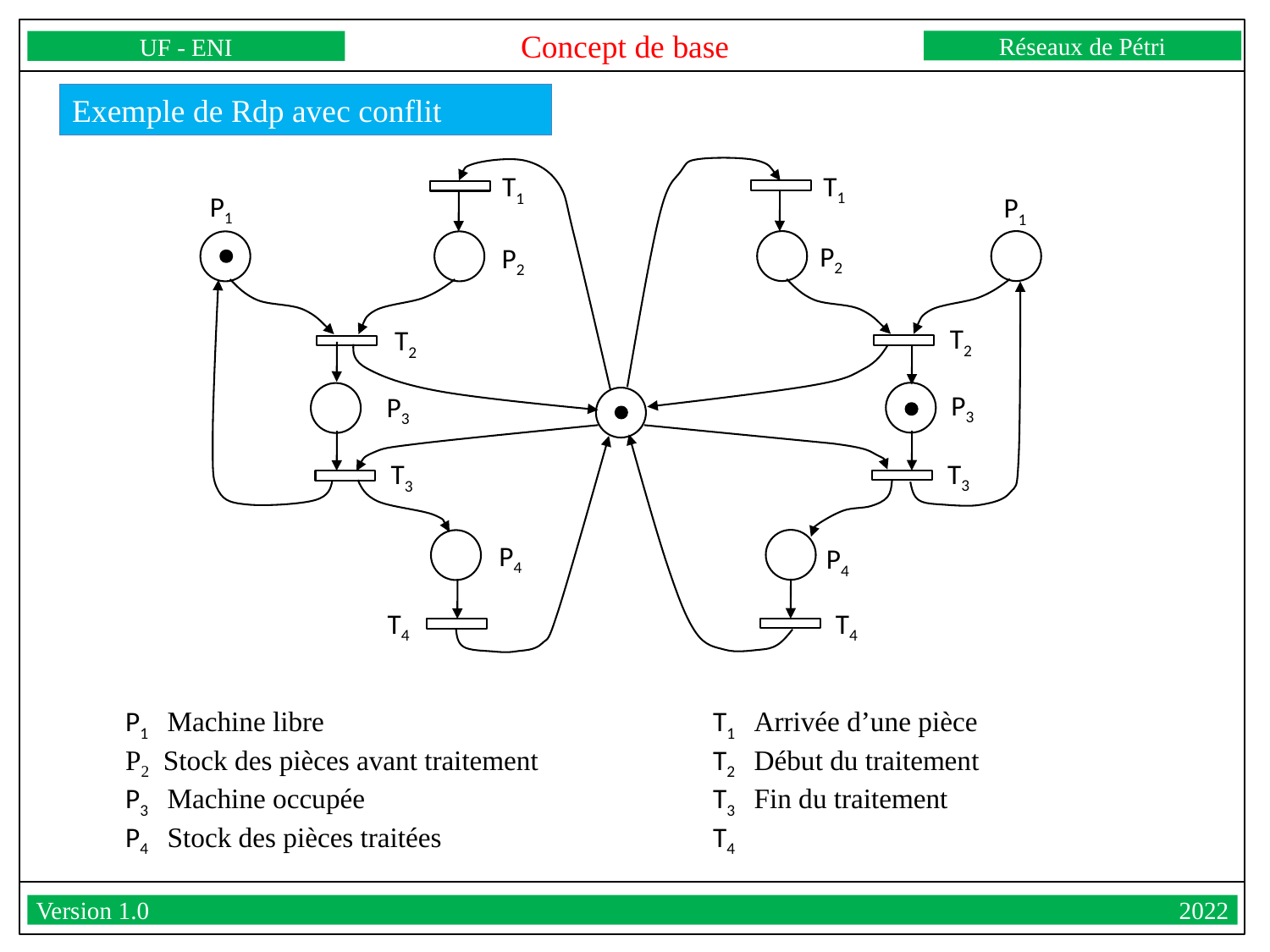

Concept de base
Réseaux de Pétri
UF - ENI
Version 1.0									2022
Exemple de Rdp avec conflit

T1
T1

P1
P1

P2
P2

T2
T2

P3

P3

T3
T3

P4
P4
T4
T4

T1   Arrivée d’une pièce
T2   Début du traitement
T3   Fin du traitement
T4
P1   Machine libre
P2  Stock des pièces avant traitement
P3   Machine occupée
P4   Stock des pièces traitées